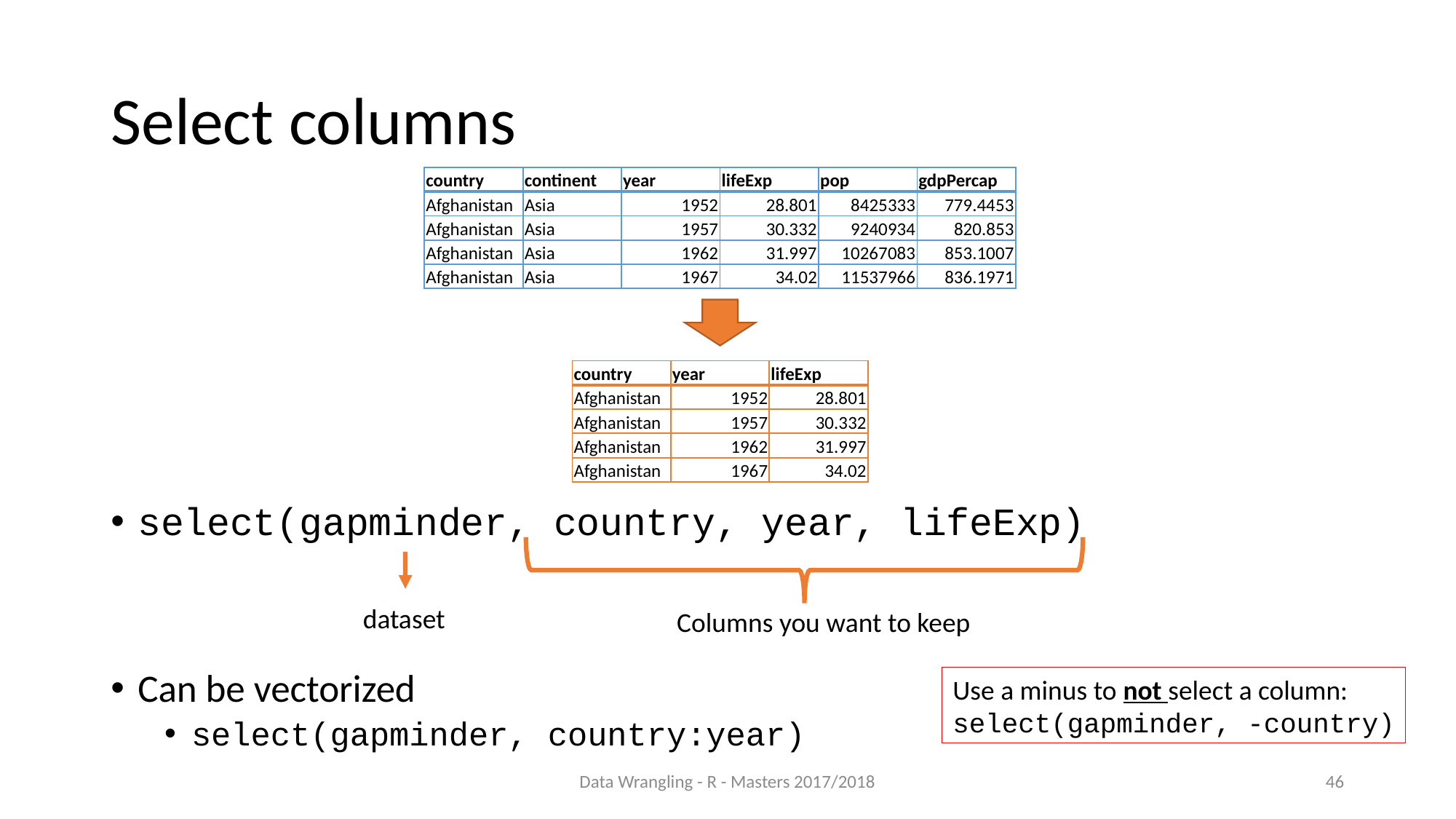

# Select columns
| country | continent | year | lifeExp | pop | gdpPercap |
| --- | --- | --- | --- | --- | --- |
| Afghanistan | Asia | 1952 | 28.801 | 8425333 | 779.4453 |
| Afghanistan | Asia | 1957 | 30.332 | 9240934 | 820.853 |
| Afghanistan | Asia | 1962 | 31.997 | 10267083 | 853.1007 |
| Afghanistan | Asia | 1967 | 34.02 | 11537966 | 836.1971 |

| country | year | lifeExp |
| --- | --- | --- |
| Afghanistan | 1952 | 28.801 |
| Afghanistan | 1957 | 30.332 |
| Afghanistan | 1962 | 31.997 |
| Afghanistan | 1967 | 34.02 |
select(gapminder, country, year, lifeExp)

Can be vectorized
select(gapminder, country:year)
dataset
Columns you want to keep
Use a minus to not select a column:
select(gapminder, -country)
Data Wrangling - R - Masters 2017/2018
46